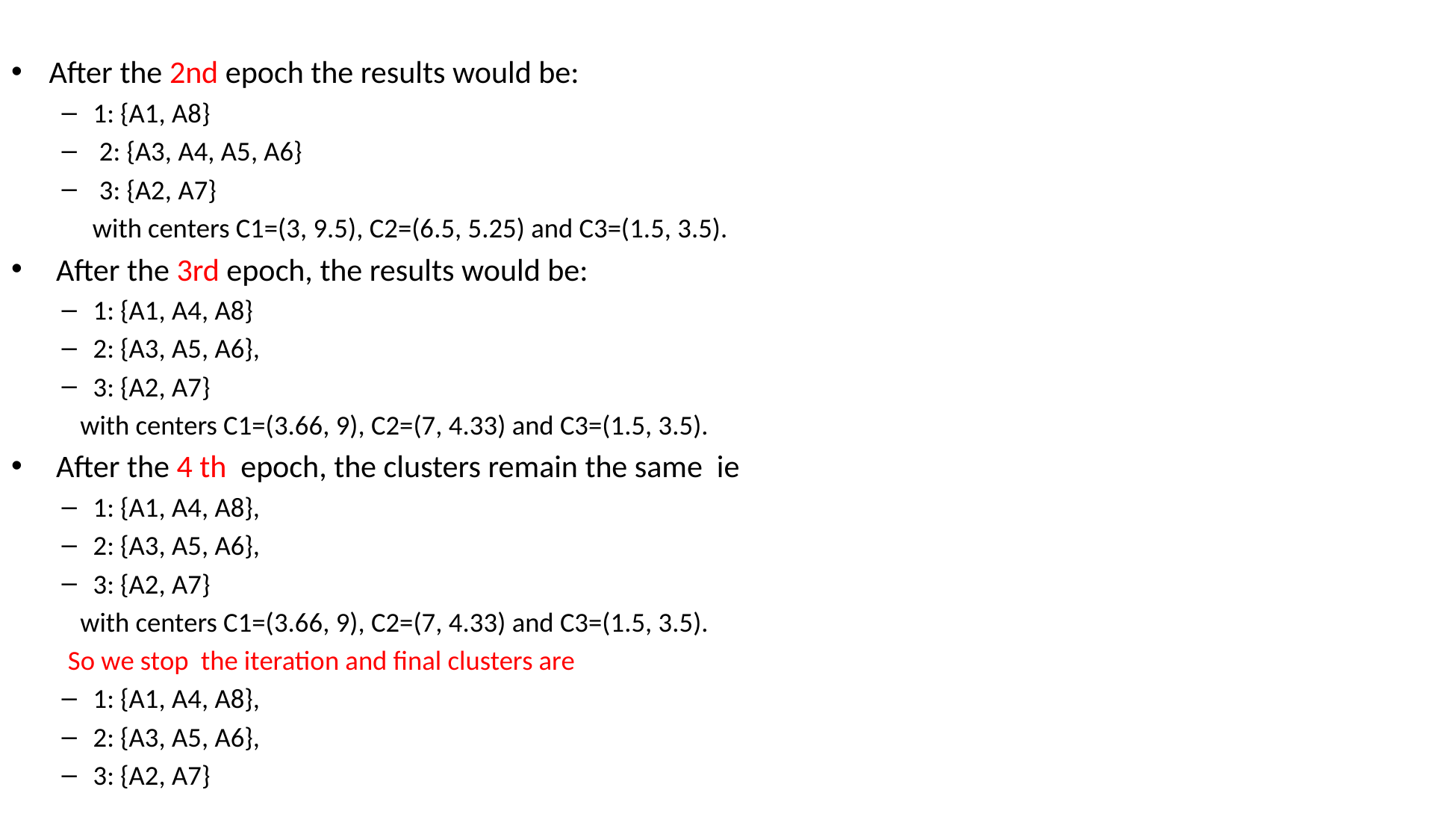

After the 2nd epoch the results would be:
1: {A1, A8}
 2: {A3, A4, A5, A6}
 3: {A2, A7}
     with centers C1=(3, 9.5), C2=(6.5, 5.25) and C3=(1.5, 3.5).
 After the 3rd epoch, the results would be:
1: {A1, A4, A8}
2: {A3, A5, A6},
3: {A2, A7}
   with centers C1=(3.66, 9), C2=(7, 4.33) and C3=(1.5, 3.5).
 After the 4 th  epoch, the clusters remain the same  ie
1: {A1, A4, A8},
2: {A3, A5, A6},
3: {A2, A7}
   with centers C1=(3.66, 9), C2=(7, 4.33) and C3=(1.5, 3.5).
 So we stop  the iteration and final clusters are
1: {A1, A4, A8},
2: {A3, A5, A6},
3: {A2, A7}